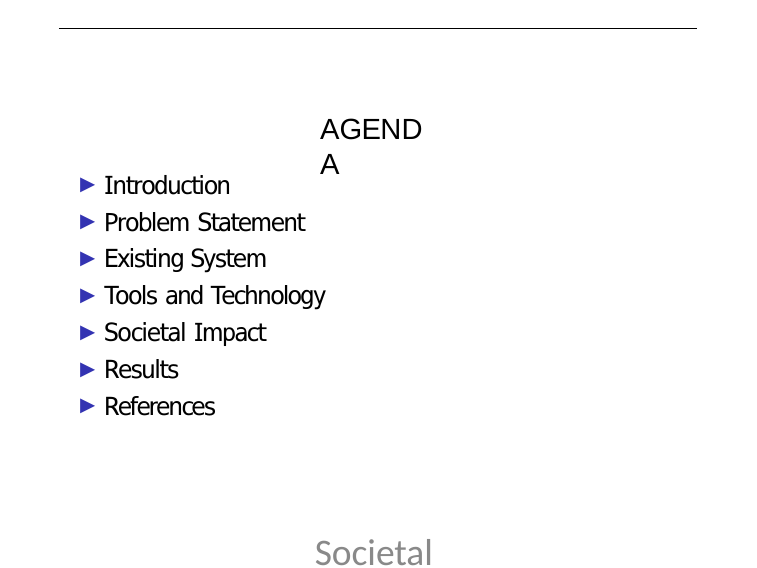

# AGENDA
Introduction
Problem Statement
Existing System
Tools and Technology
Societal Impact
Results
References
Societal